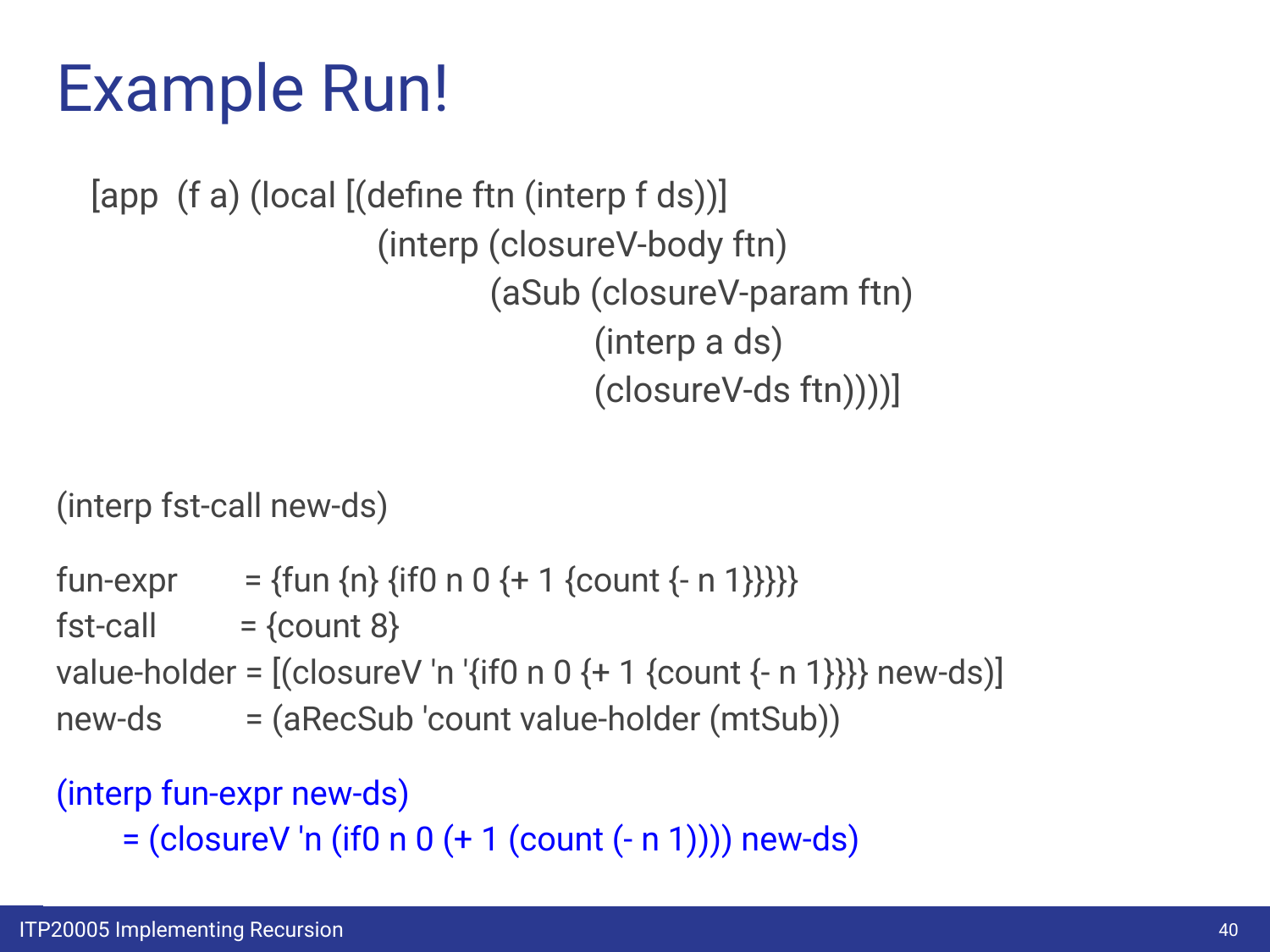

# Example Run!
    [app  (f a) (local [(define ftn (interp f ds))]
                                     (interp (closureV-body ftn)
                                                  (aSub (closureV-param ftn)
                                                              (interp a ds)
                                                              (closureV-ds ftn))))]
(interp fst-call new-ds)
fun-expr        = {fun {n} {if0 n 0 {+ 1 {count {- n 1}}}}}
fst-call          = {count 8}
value-holder = [(closureV 'n '{if0 n 0 {+ 1 {count {- n 1}}}} new-ds)]
new-ds          = (aRecSub 'count value-holder (mtSub))
(interp fun-expr new-ds)
        = (closureV 'n (if0 n 0 (+ 1 (count (- n 1)))) new-ds)
40